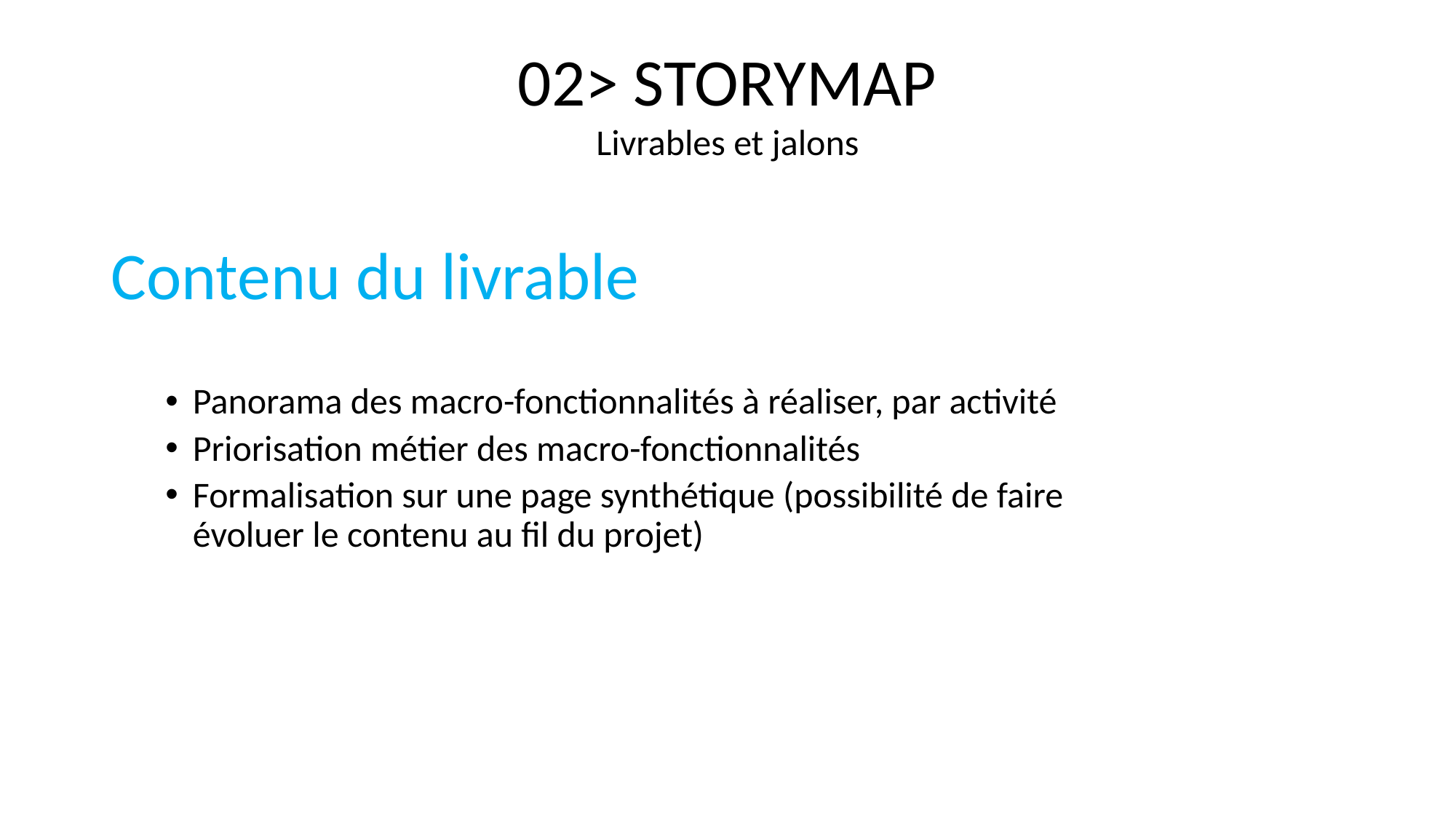

# 02> STORYMAP Livrables et jalons
Contenu du livrable

Panorama des macro-fonctionnalités à réaliser, par activité
Priorisation métier des macro-fonctionnalités
Formalisation sur une page synthétique (possibilité de faire évoluer le contenu au fil du projet)